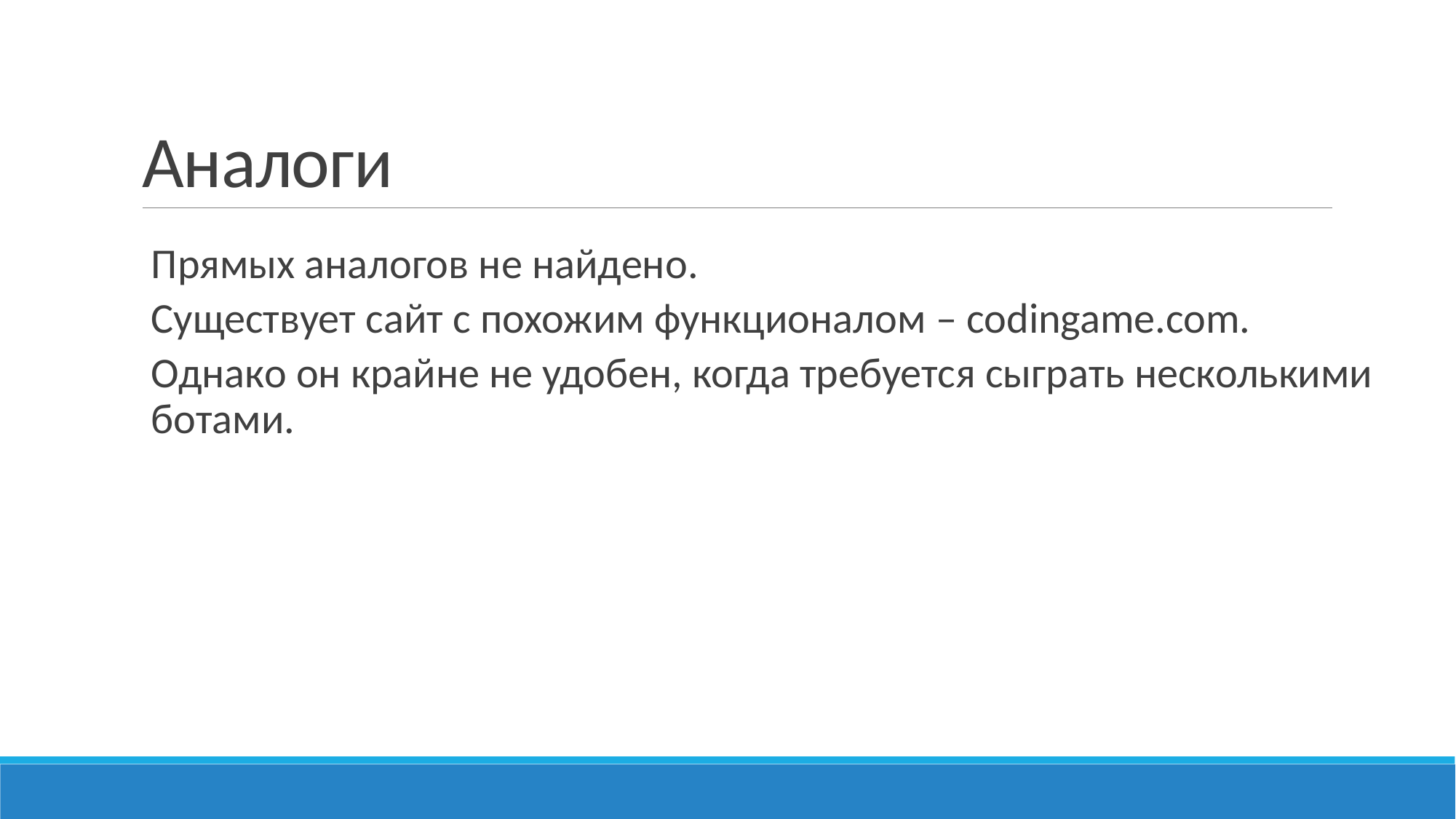

# Аналоги
Прямых аналогов не найдено.
Существует сайт с похожим функционалом – codingame.com.
Однако он крайне не удобен, когда требуется сыграть несколькими ботами.